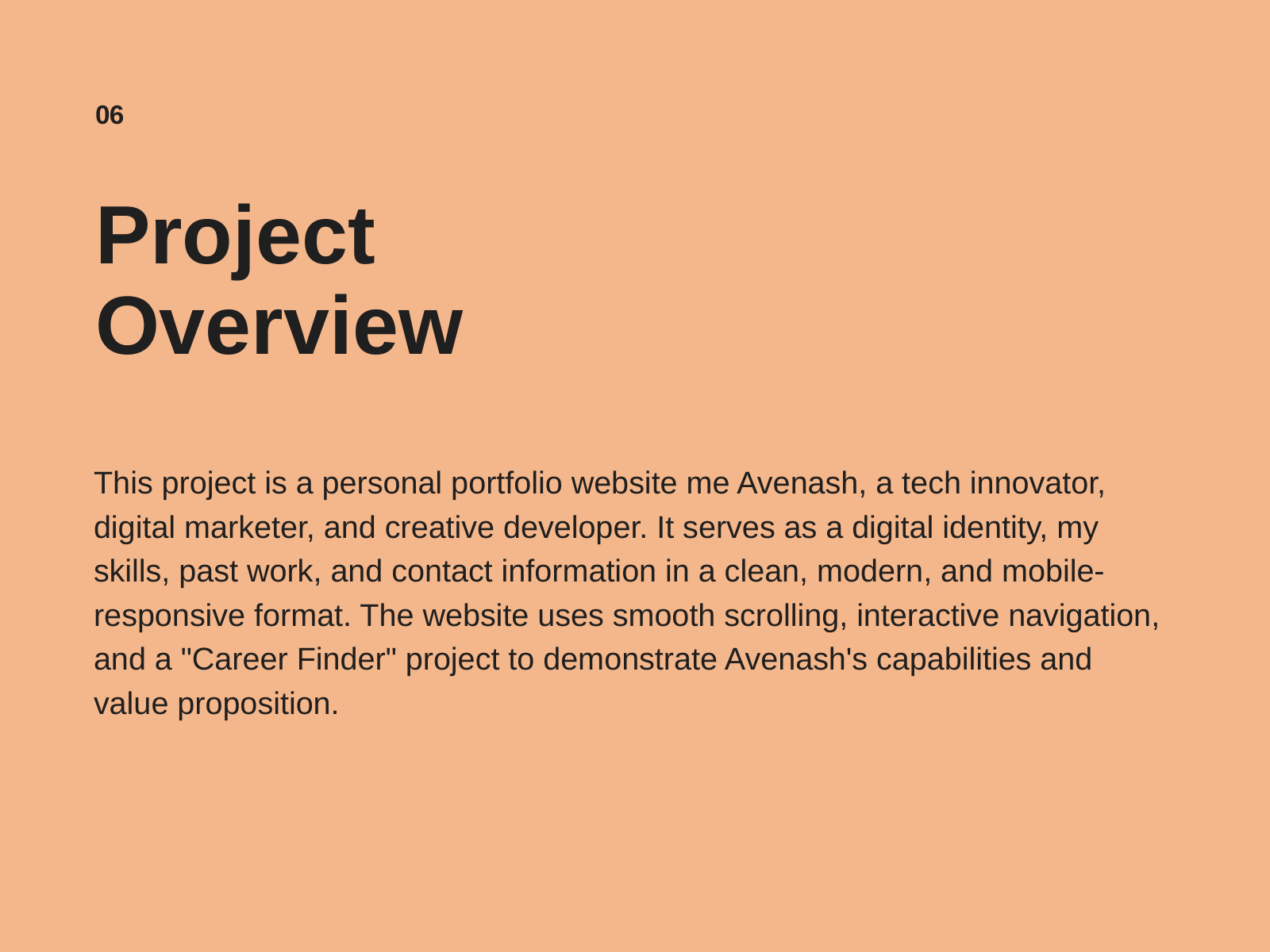

06
Project Overview

This project is a personal portfolio website me Avenash, a tech innovator, digital marketer, and creative developer. It serves as a digital identity, my skills, past work, and contact information in a clean, modern, and mobile-responsive format. The website uses smooth scrolling, interactive navigation, and a "Career Finder" project to demonstrate Avenash's capabilities and value proposition.